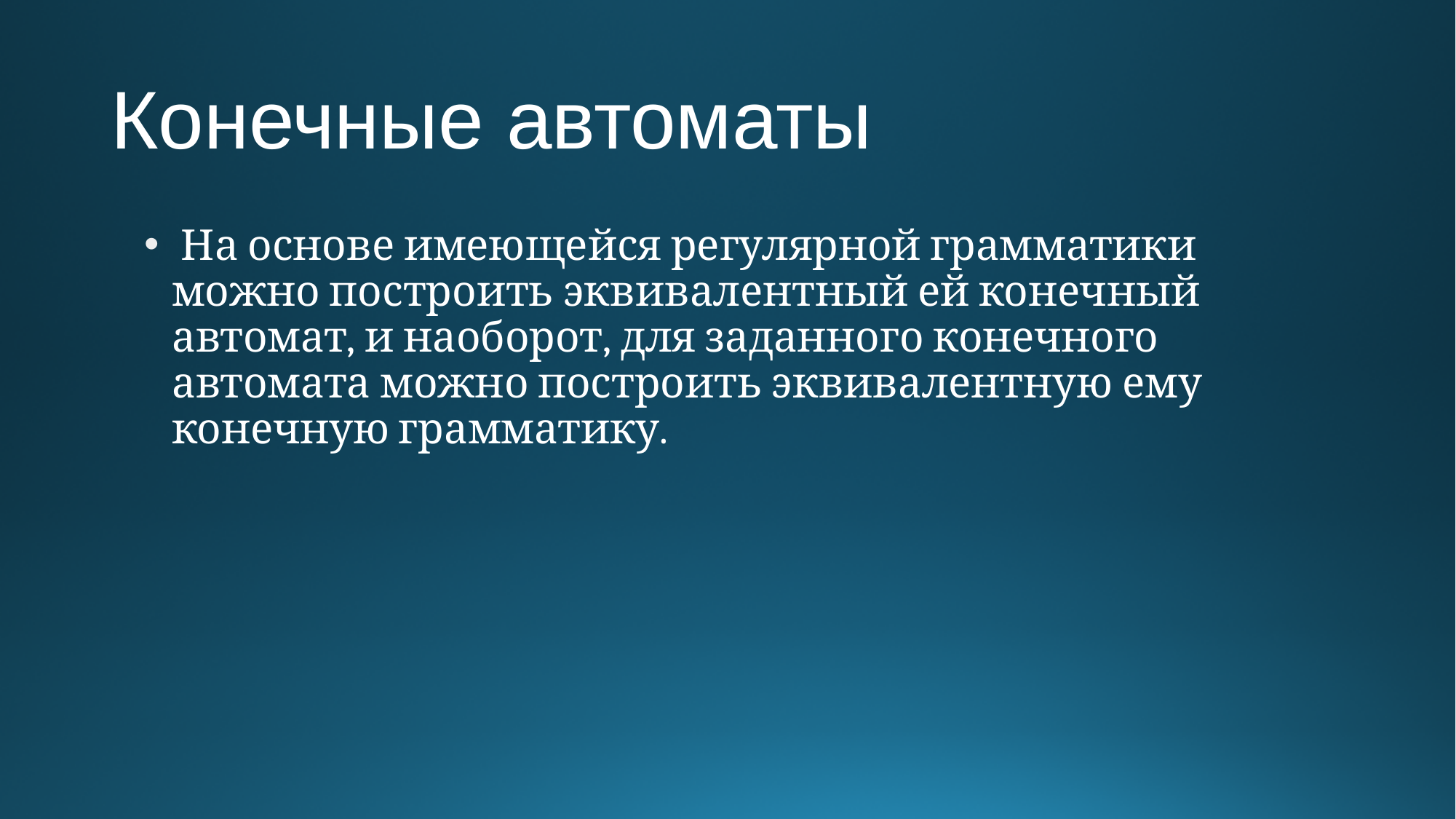

# Конечные автоматы
 На основе имеющейся регулярной грамматики можно построить эквивалентный ей конечный автомат, и наоборот, для заданного конечного автомата можно построить эквивалентную ему конечную грамматику.